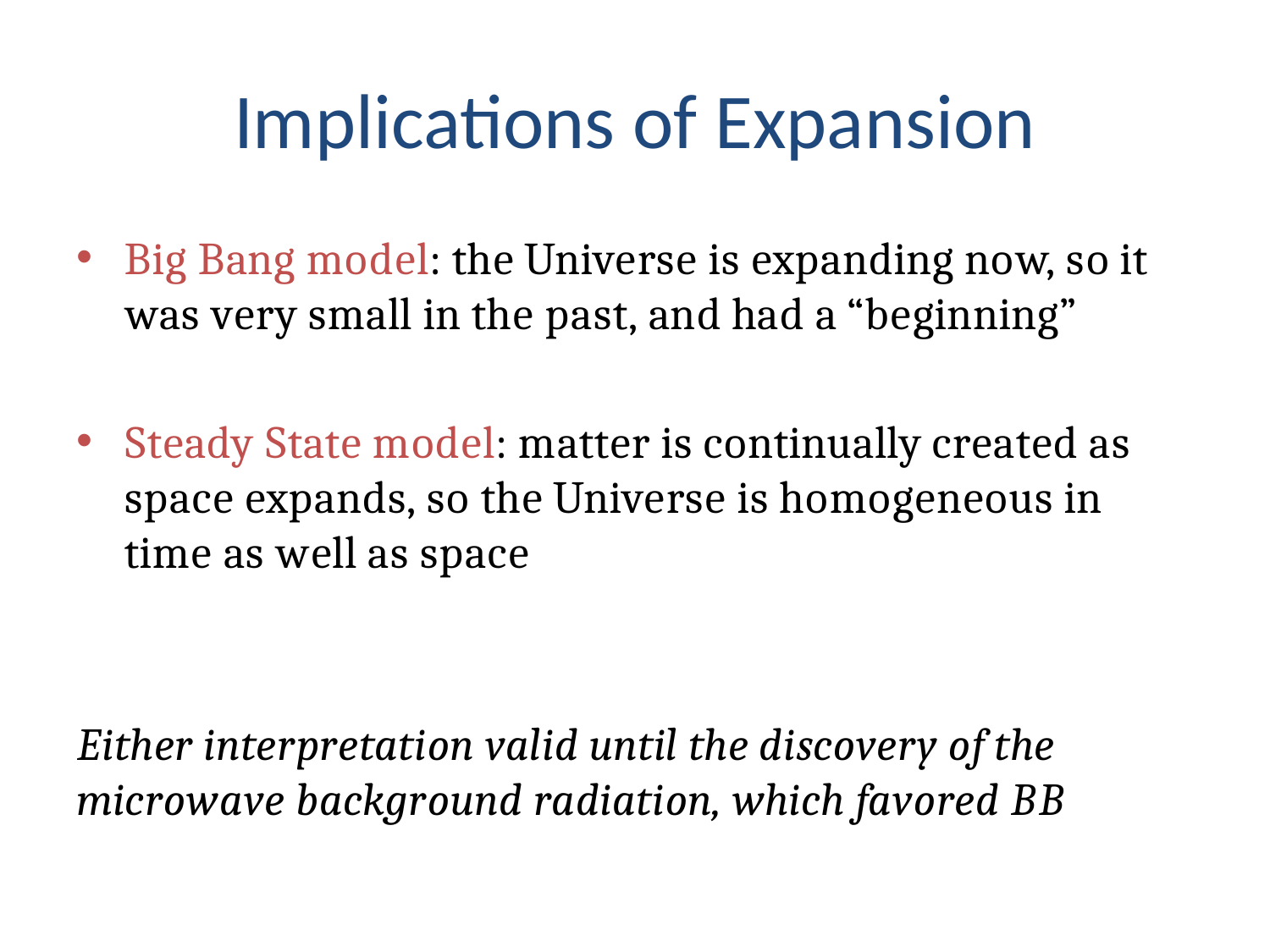

# Implications of Expansion
Big Bang model: the Universe is expanding now, so it was very small in the past, and had a “beginning”

Steady State model: matter is continually created as space expands, so the Universe is homogeneous in time as well as space

Either interpretation valid until the discovery of the microwave background radiation, which favored BB